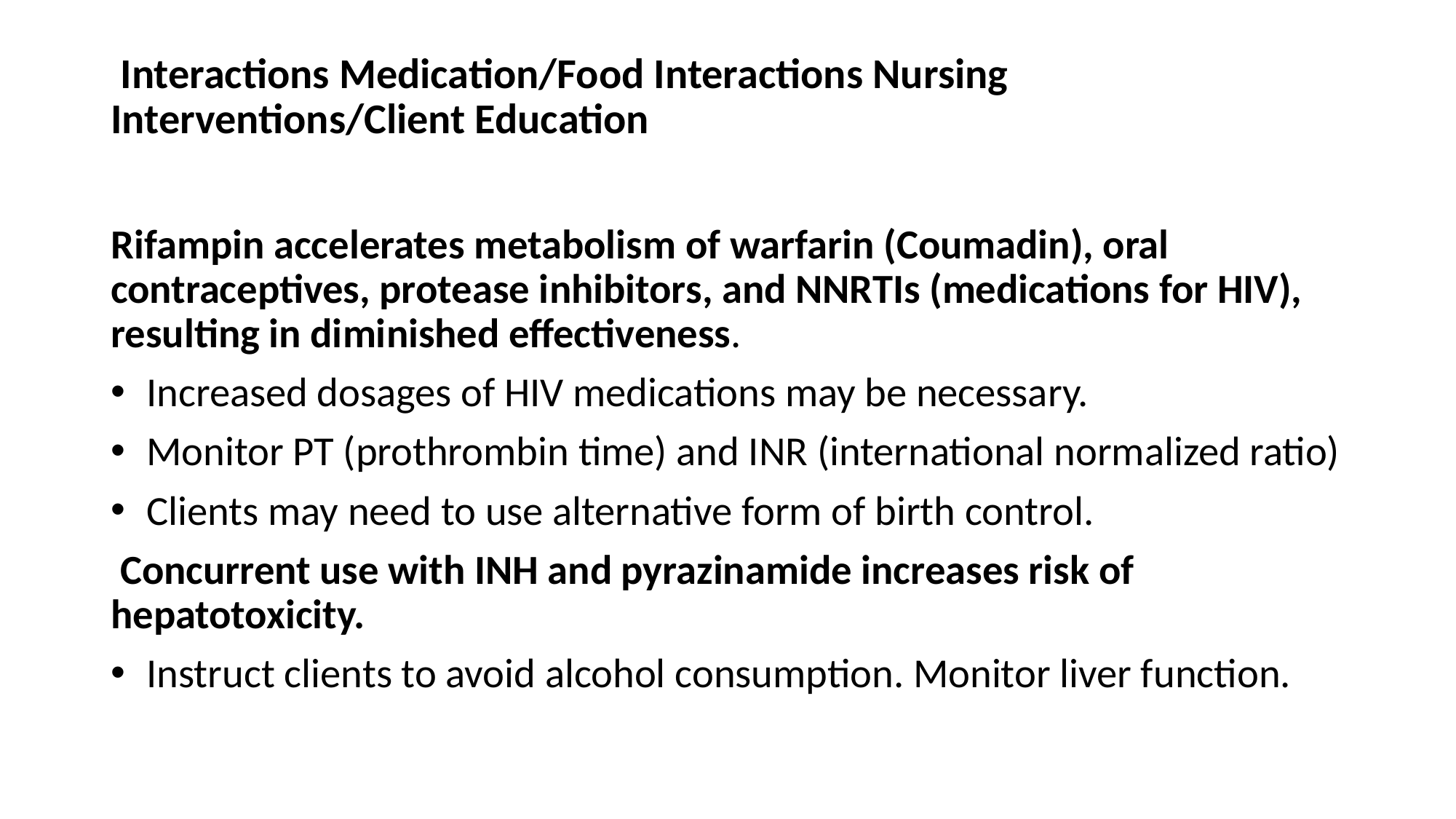

# Interactions Medication/Food Interactions Nursing Interventions/Client Education
Rifampin accelerates metabolism of warfarin (Coumadin), oral contraceptives, protease inhibitors, and NNRTIs (medications for HIV), resulting in diminished effectiveness.
 Increased dosages of HIV medications may be necessary.
 Monitor PT (prothrombin time) and INR (international normalized ratio)
 Clients may need to use alternative form of birth control.
 Concurrent use with INH and pyrazinamide increases risk of hepatotoxicity.
 Instruct clients to avoid alcohol consumption. Monitor liver function.